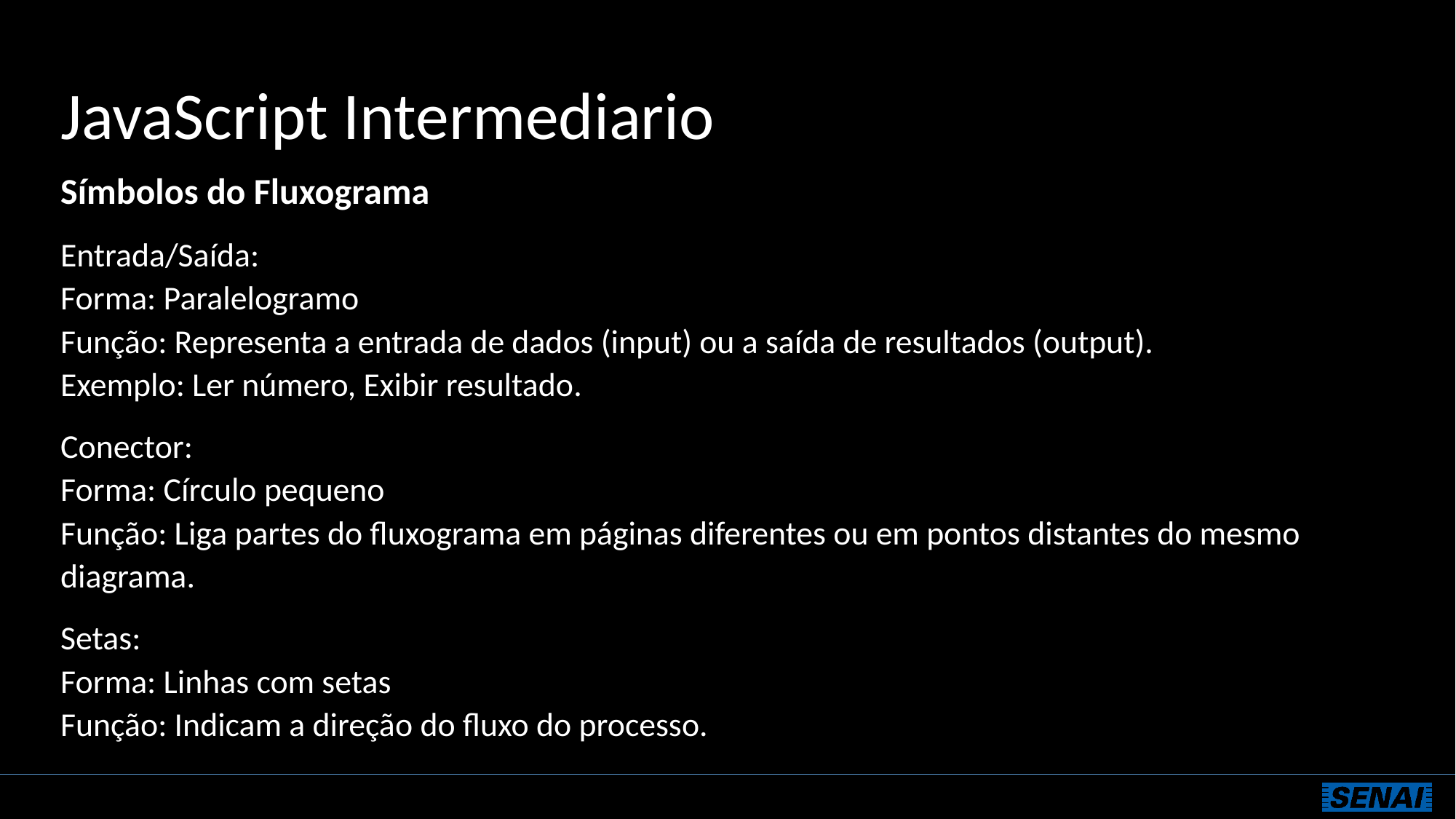

# JavaScript Intermediario

Símbolos do Fluxograma

Entrada/Saída:
Forma: Paralelogramo
Função: Representa a entrada de dados (input) ou a saída de resultados (output).
Exemplo: Ler número, Exibir resultado.

Conector:
Forma: Círculo pequeno
Função: Liga partes do fluxograma em páginas diferentes ou em pontos distantes do mesmo diagrama.

Setas:
Forma: Linhas com setas
Função: Indicam a direção do fluxo do processo.